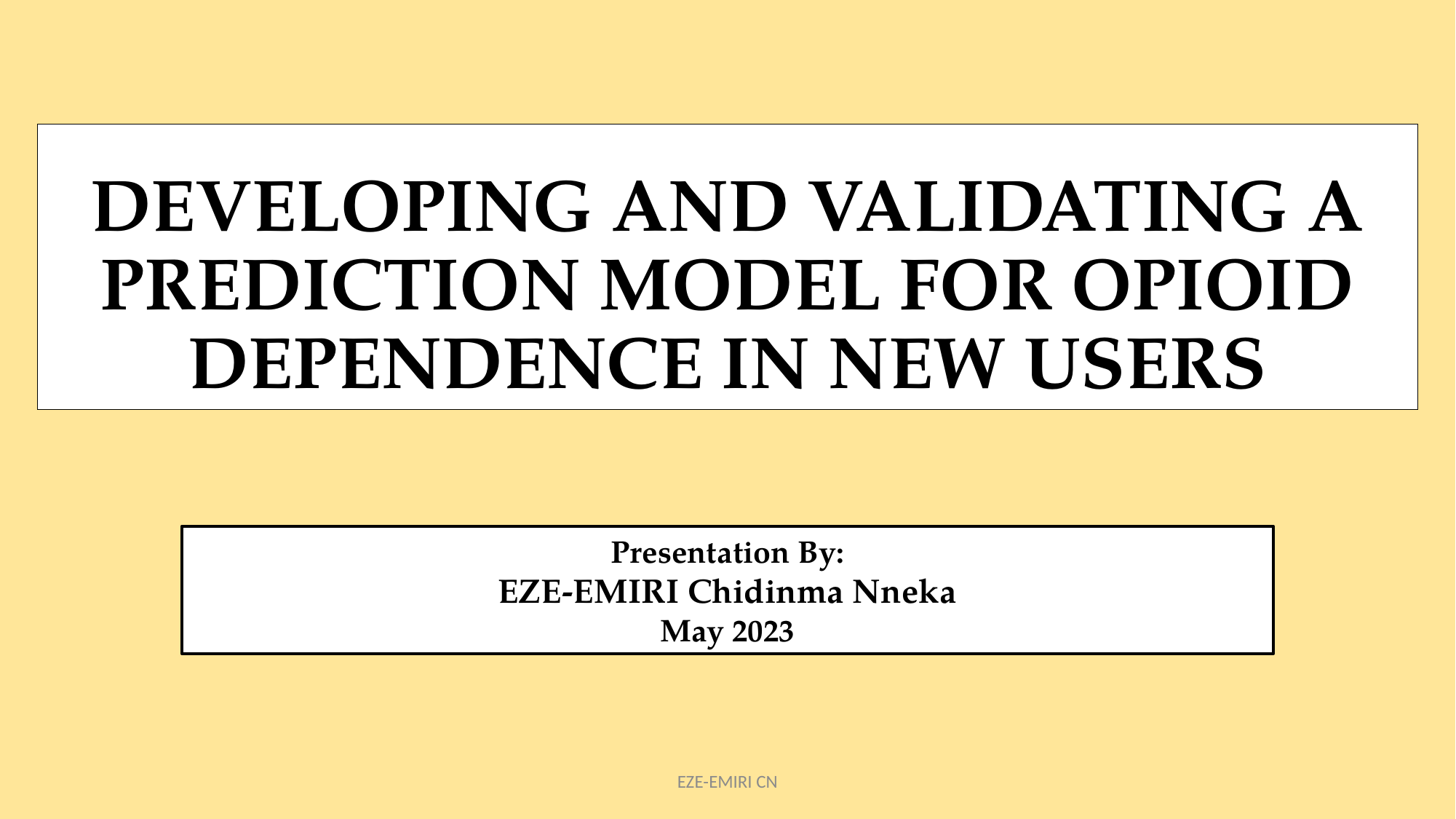

# DEVELOPING AND VALIDATING A PREDICTION MODEL FOR OPIOID DEPENDENCE IN NEW USERS
Presentation By:
EZE-EMIRI Chidinma Nneka
May 2023
EZE-EMIRI CN